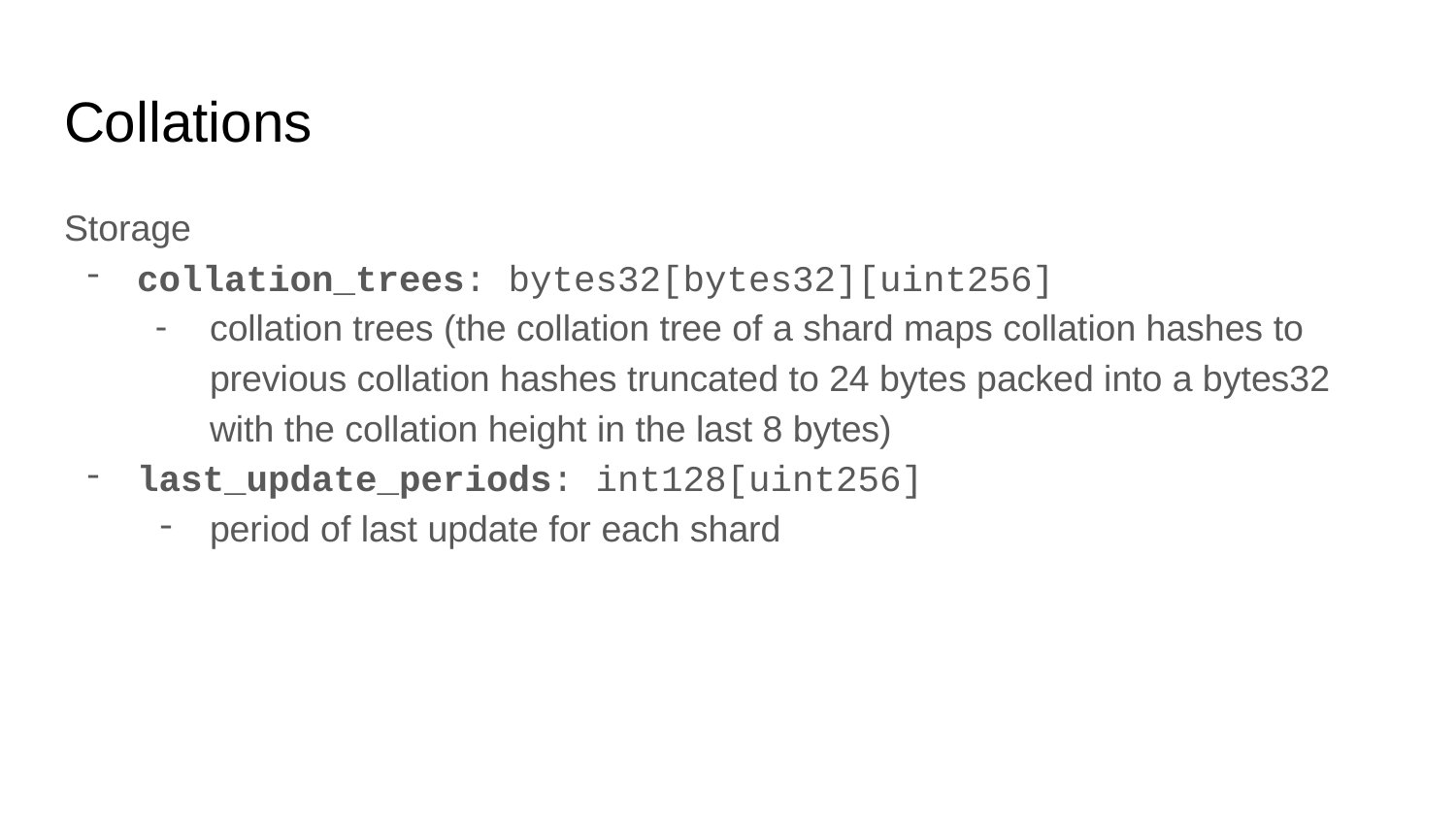

# Collations
Storage
collation_trees: bytes32[bytes32][uint256]
collation trees (the collation tree of a shard maps collation hashes to previous collation hashes truncated to 24 bytes packed into a bytes32 with the collation height in the last 8 bytes)
last_update_periods: int128[uint256]
period of last update for each shard